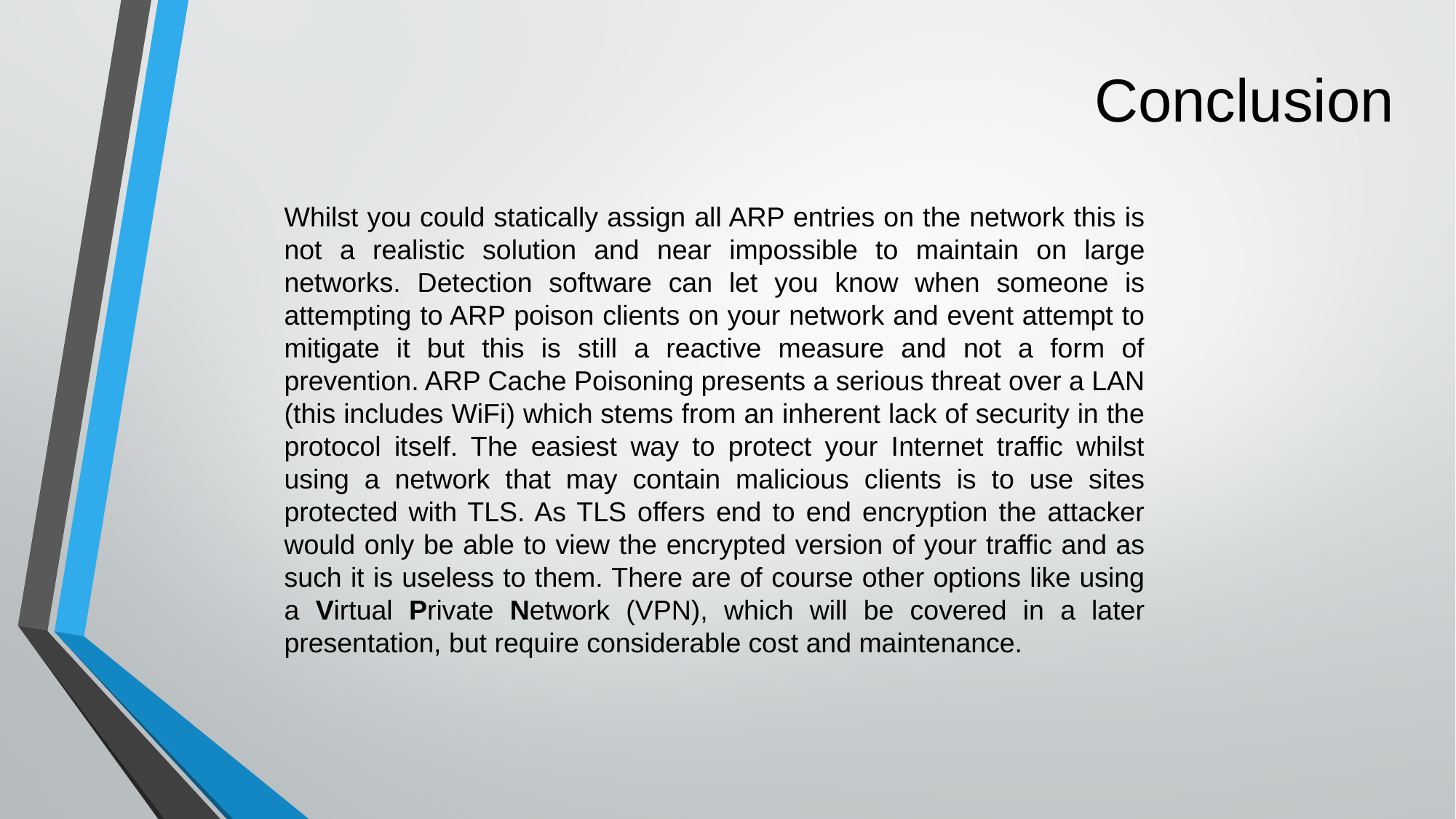

Conclusion
Whilst you could statically assign all ARP entries on the network this is not a realistic solution and near impossible to maintain on large networks. Detection software can let you know when someone is attempting to ARP poison clients on your network and event attempt to mitigate it but this is still a reactive measure and not a form of prevention. ARP Cache Poisoning presents a serious threat over a LAN (this includes WiFi) which stems from an inherent lack of security in the protocol itself. The easiest way to protect your Internet traffic whilst using a network that may contain malicious clients is to use sites protected with TLS. As TLS offers end to end encryption the attacker would only be able to view the encrypted version of your traffic and as such it is useless to them. There are of course other options like using a Virtual Private Network (VPN), which will be covered in a later presentation, but require considerable cost and maintenance.